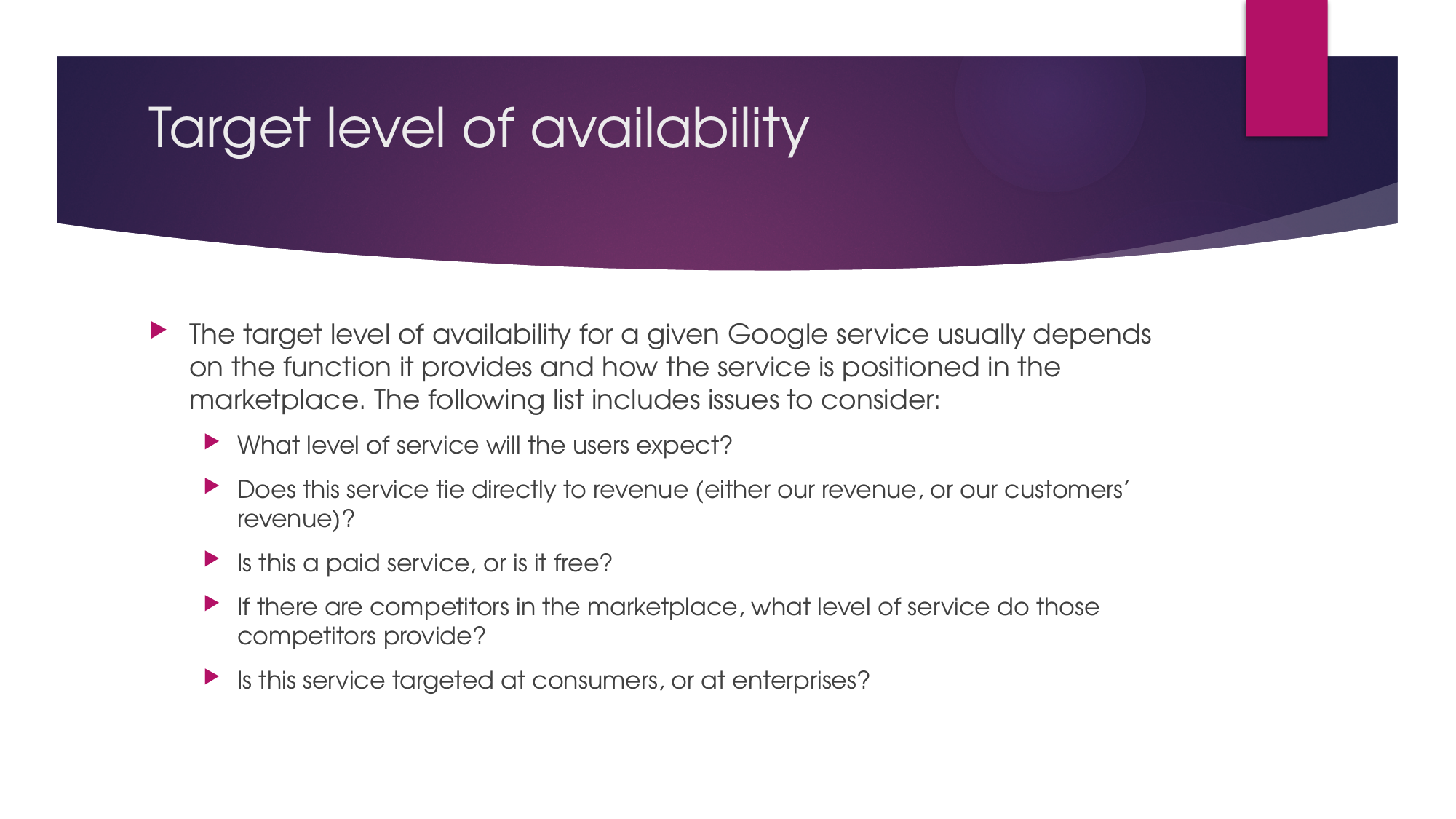

# Target level of availability
The target level of availability for a given Google service usually depends on the function it provides and how the service is positioned in the marketplace. The following list includes issues to consider:
What level of service will the users expect?
Does this service tie directly to revenue (either our revenue, or our customers’ revenue)?
Is this a paid service, or is it free?
If there are competitors in the marketplace, what level of service do those competitors provide?
Is this service targeted at consumers, or at enterprises?